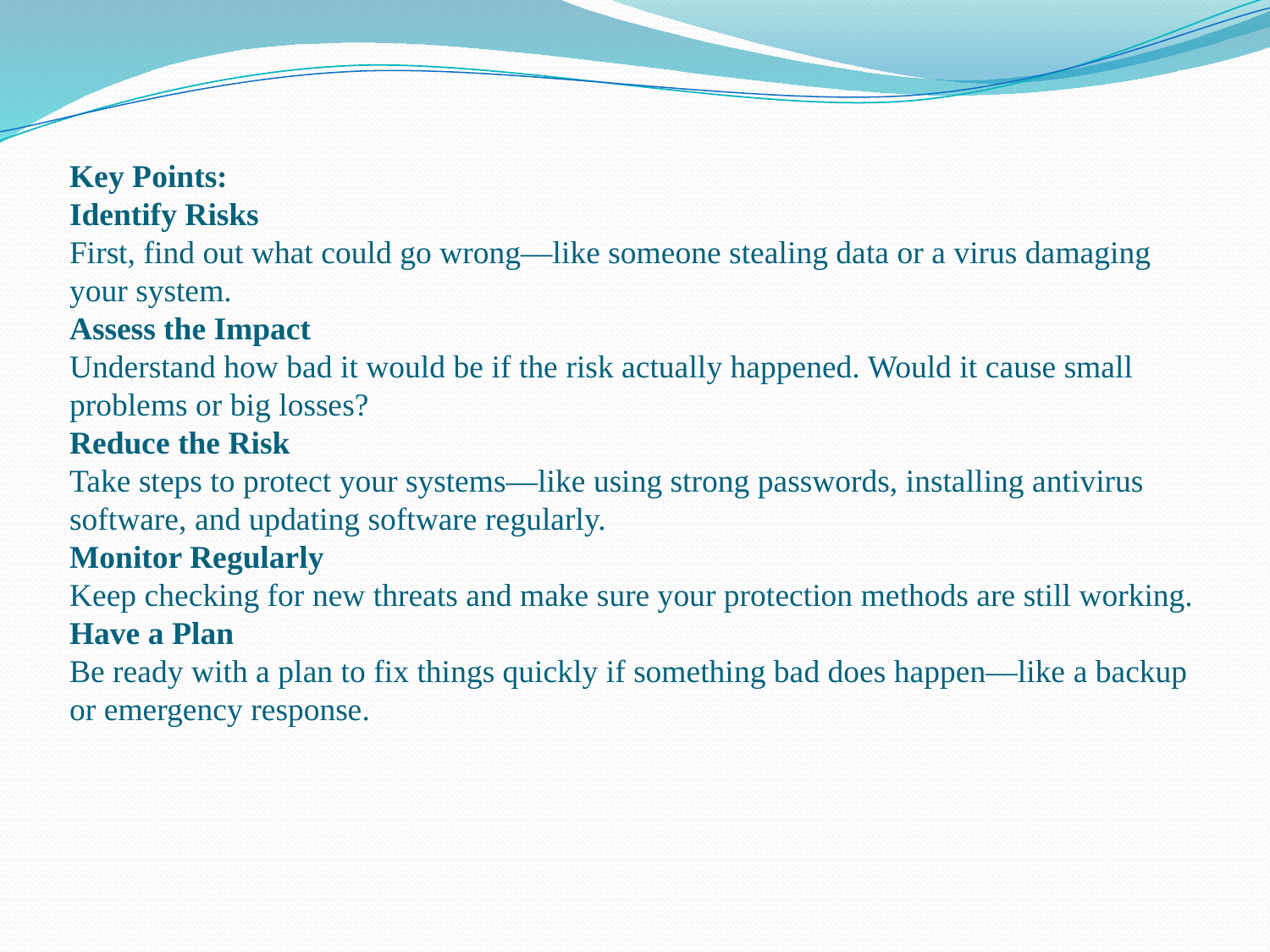

# Key Points: Identify Risks First, find out what could go wrong—like someone stealing data or a virus damaging your system. Assess the Impact Understand how bad it would be if the risk actually happened. Would it cause small problems or big losses? Reduce the Risk Take steps to protect your systems—like using strong passwords, installing antivirus software, and updating software regularly. Monitor Regularly Keep checking for new threats and make sure your protection methods are still working. Have a Plan Be ready with a plan to fix things quickly if something bad does happen—like a backup or emergency response.